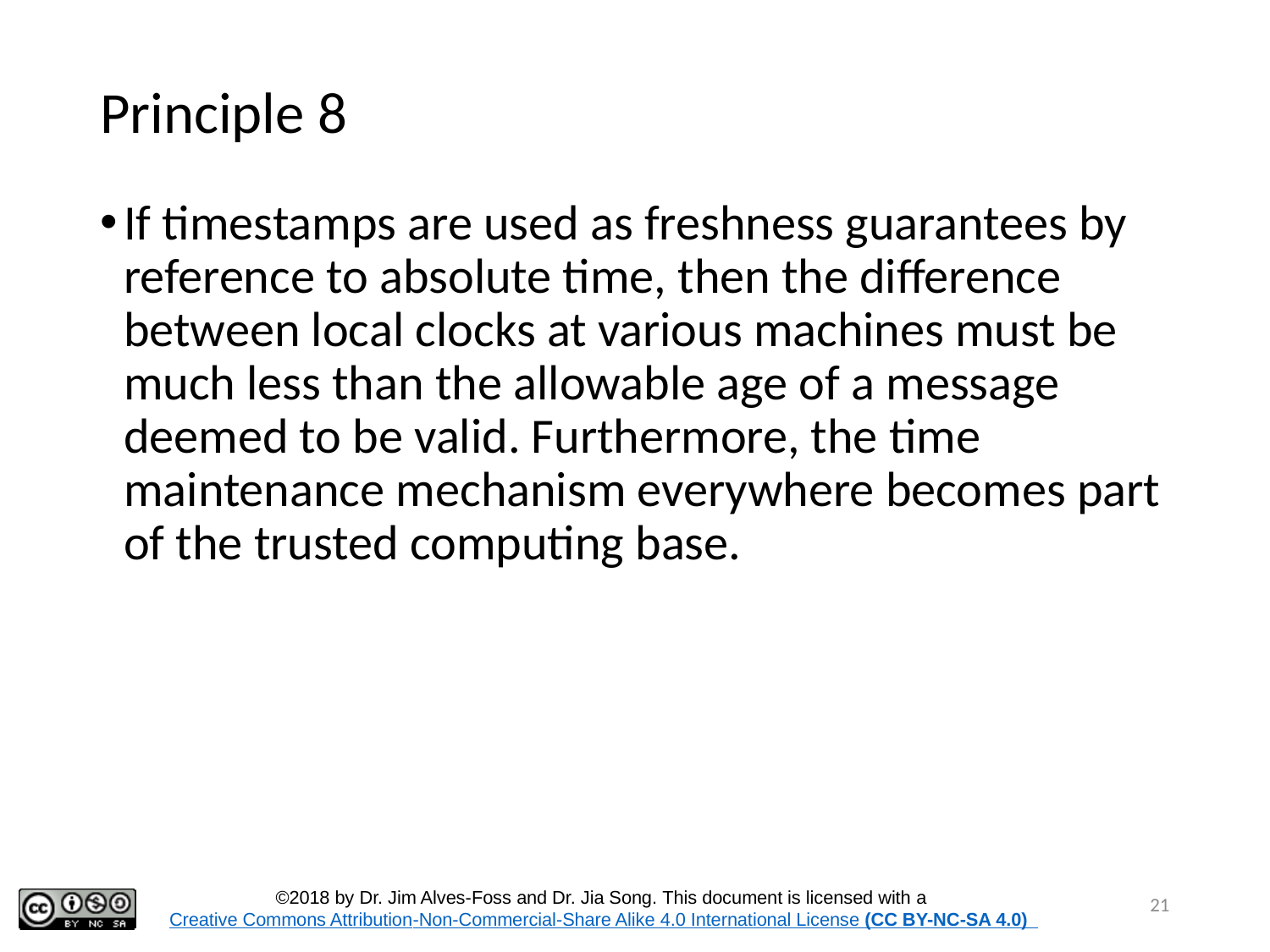

# Principle 8
If timestamps are used as freshness guarantees by reference to absolute time, then the difference between local clocks at various machines must be much less than the allowable age of a message deemed to be valid. Furthermore, the time maintenance mechanism everywhere becomes part of the trusted computing base.
21